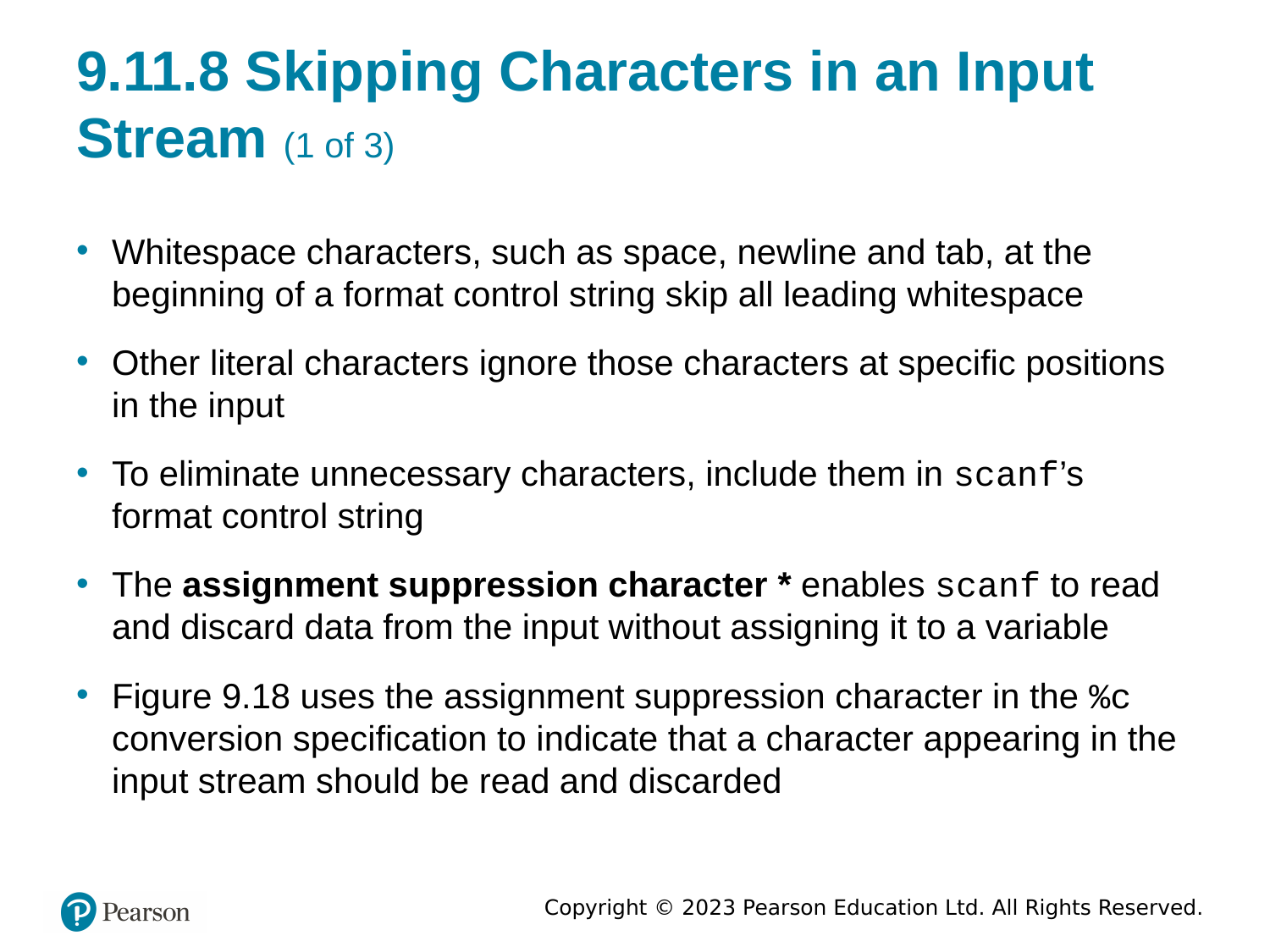

# 9.11.8 Skipping Characters in an Input Stream (1 of 3)
Whitespace characters, such as space, newline and tab, at the beginning of a format control string skip all leading whitespace
Other literal characters ignore those characters at specific positions in the input
To eliminate unnecessary characters, include them in scanf’s format control string
The assignment suppression character * enables scanf to read and discard data from the input without assigning it to a variable
Figure 9.18 uses the assignment suppression character in the %c conversion specification to indicate that a character appearing in the input stream should be read and discarded